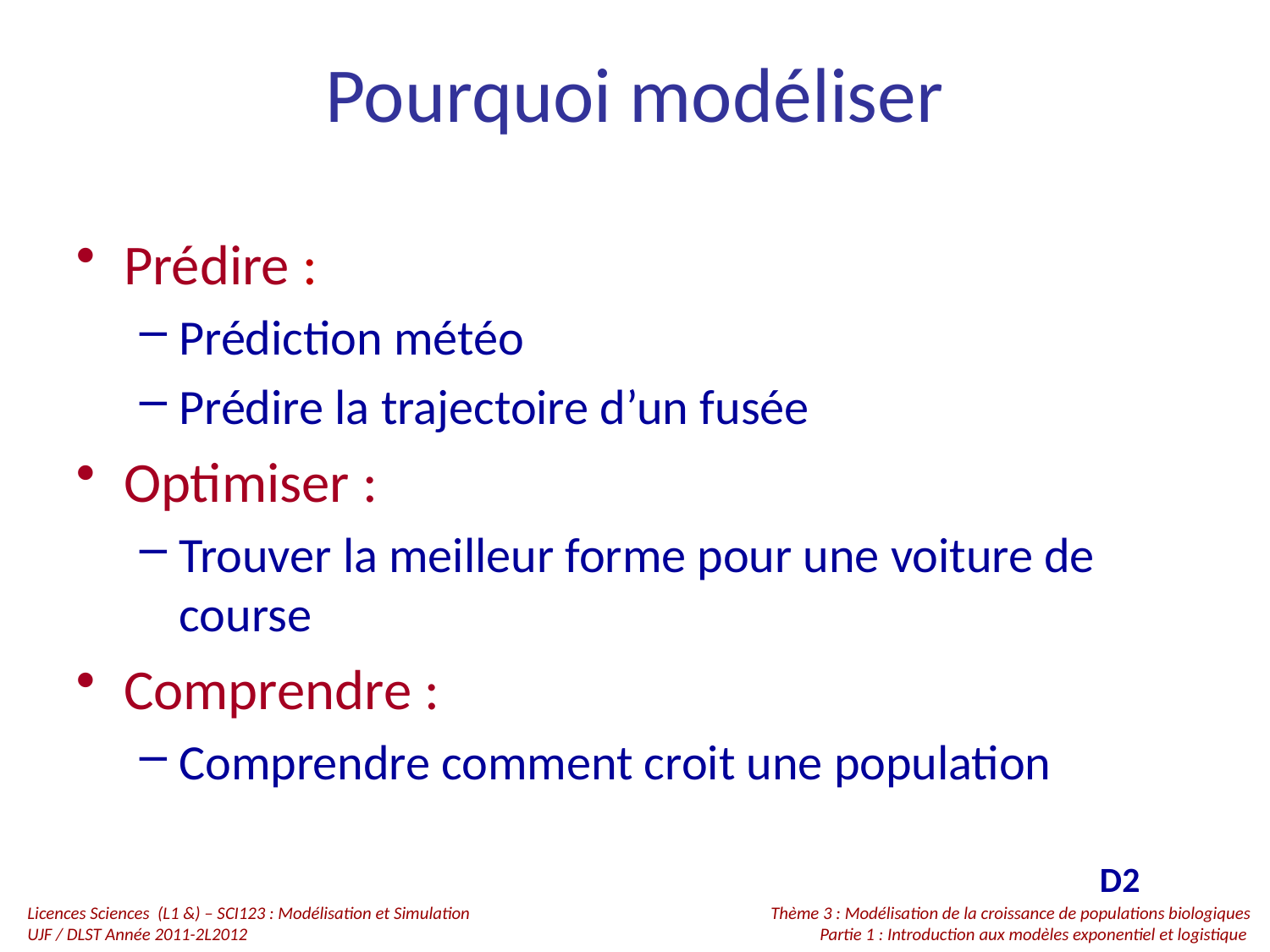

# Pourquoi modéliser
Prédire :
Prédiction météo
Prédire la trajectoire d’un fusée
Optimiser :
Trouver la meilleur forme pour une voiture de course
Comprendre :
Comprendre comment croit une population